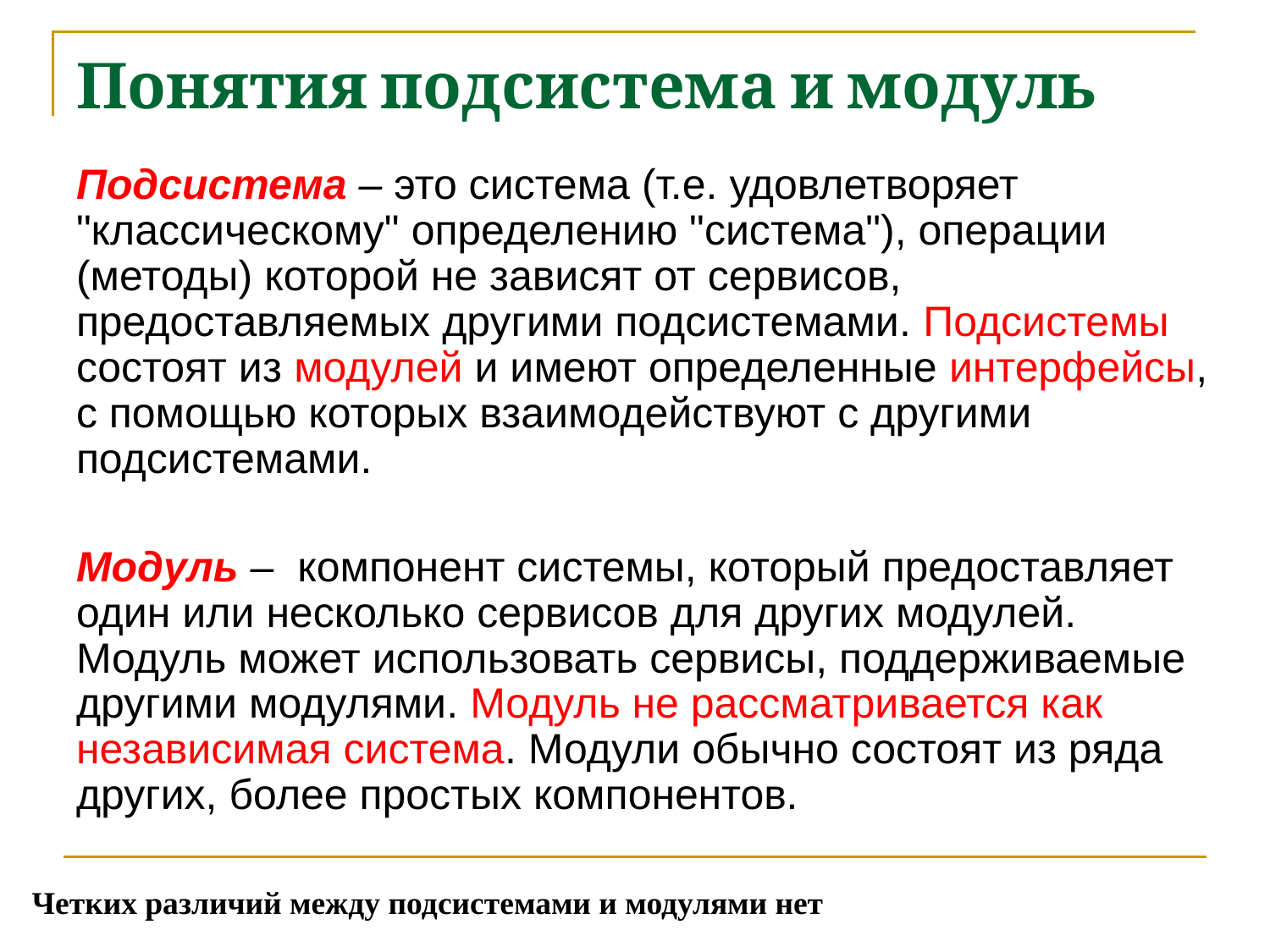

# Понятия подсистема и модуль
Подсистема – это система (т.е. удовлетворяет "классическому" определению "система"), операции (методы) которой не зависят от сервисов, предоставляемых другими подсистемами. Подсистемы состоят из модулей и имеют определенные интерфейсы, с помощью которых взаимодействуют с другими подсистемами.

Модуль –  компонент системы, который предоставляет один или несколько сервисов для других модулей. Модуль может использовать сервисы, поддерживаемые другими модулями. Модуль не рассматривается как независимая система. Модули обычно состоят из ряда других, более простых компонентов.
Четких различий между подсистемами и модулями нет